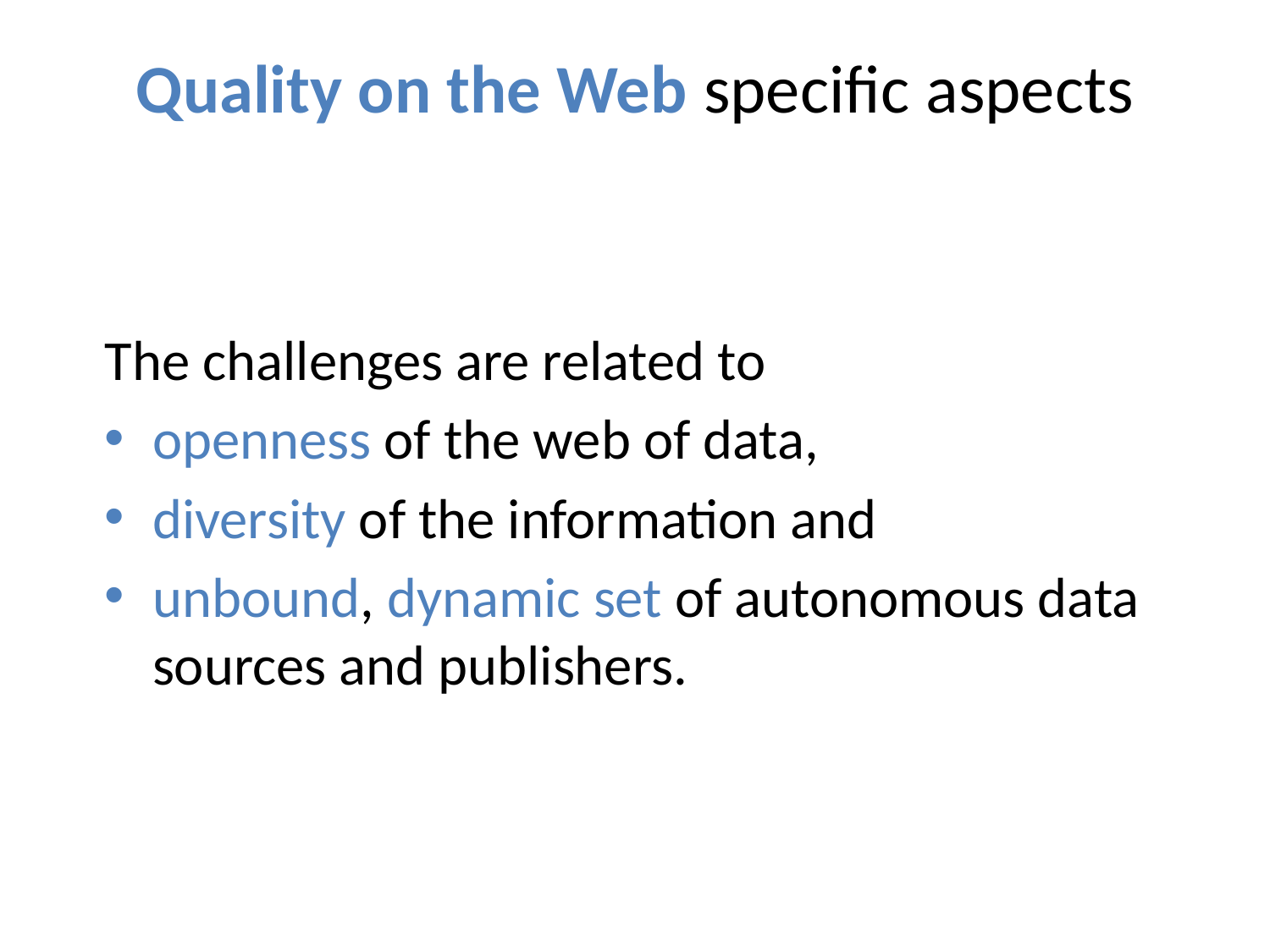

# Quality on the Web specific aspects
The challenges are related to
openness of the web of data,
diversity of the information and
unbound, dynamic set of autonomous data sources and publishers.